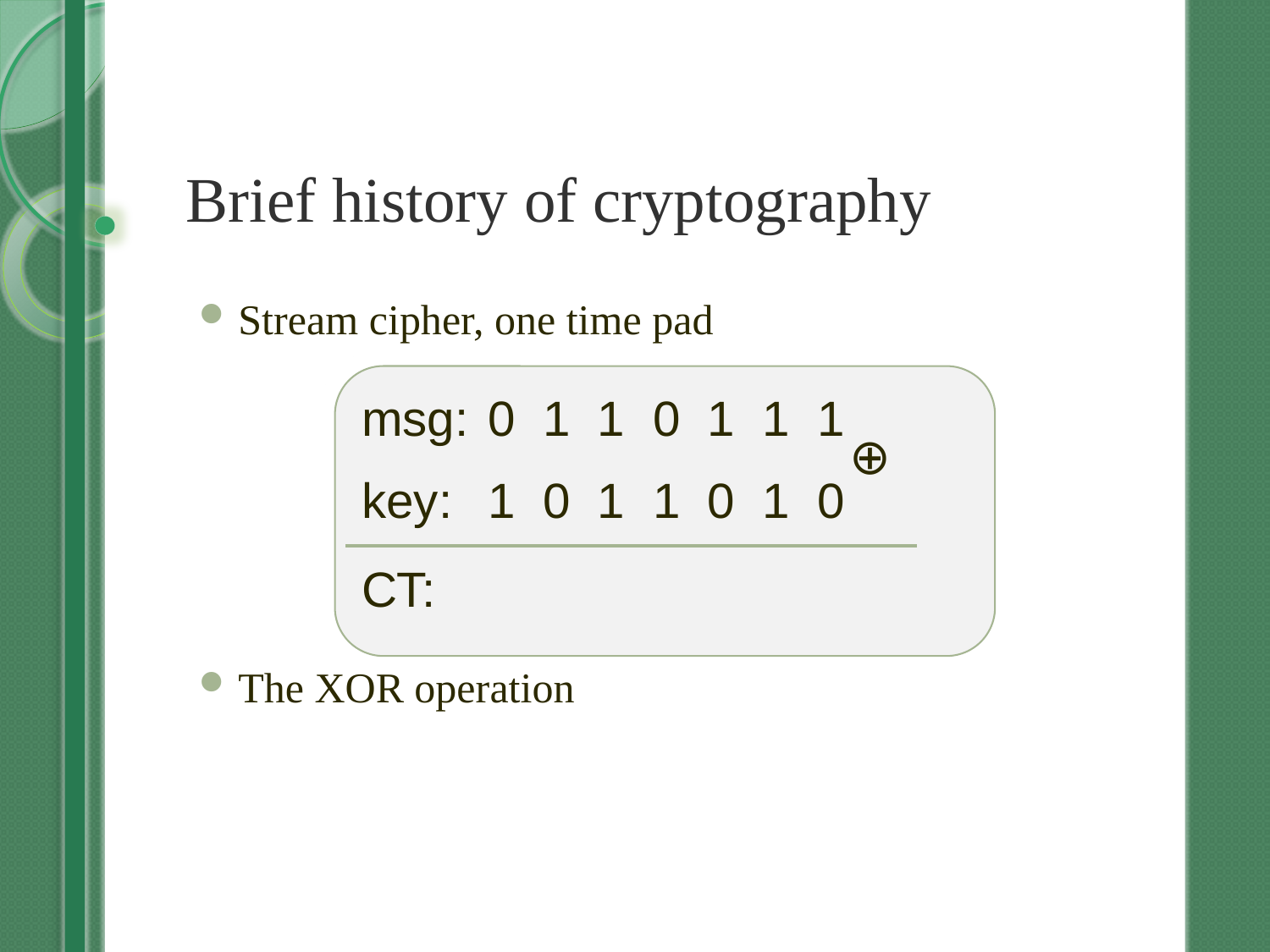

# Brief history of cryptography
Stream cipher, one time pad

The XOR operation

msg:	0  1  1  0  1  1  1
key:	1  0  1  1  0  1  0
CT:
⊕